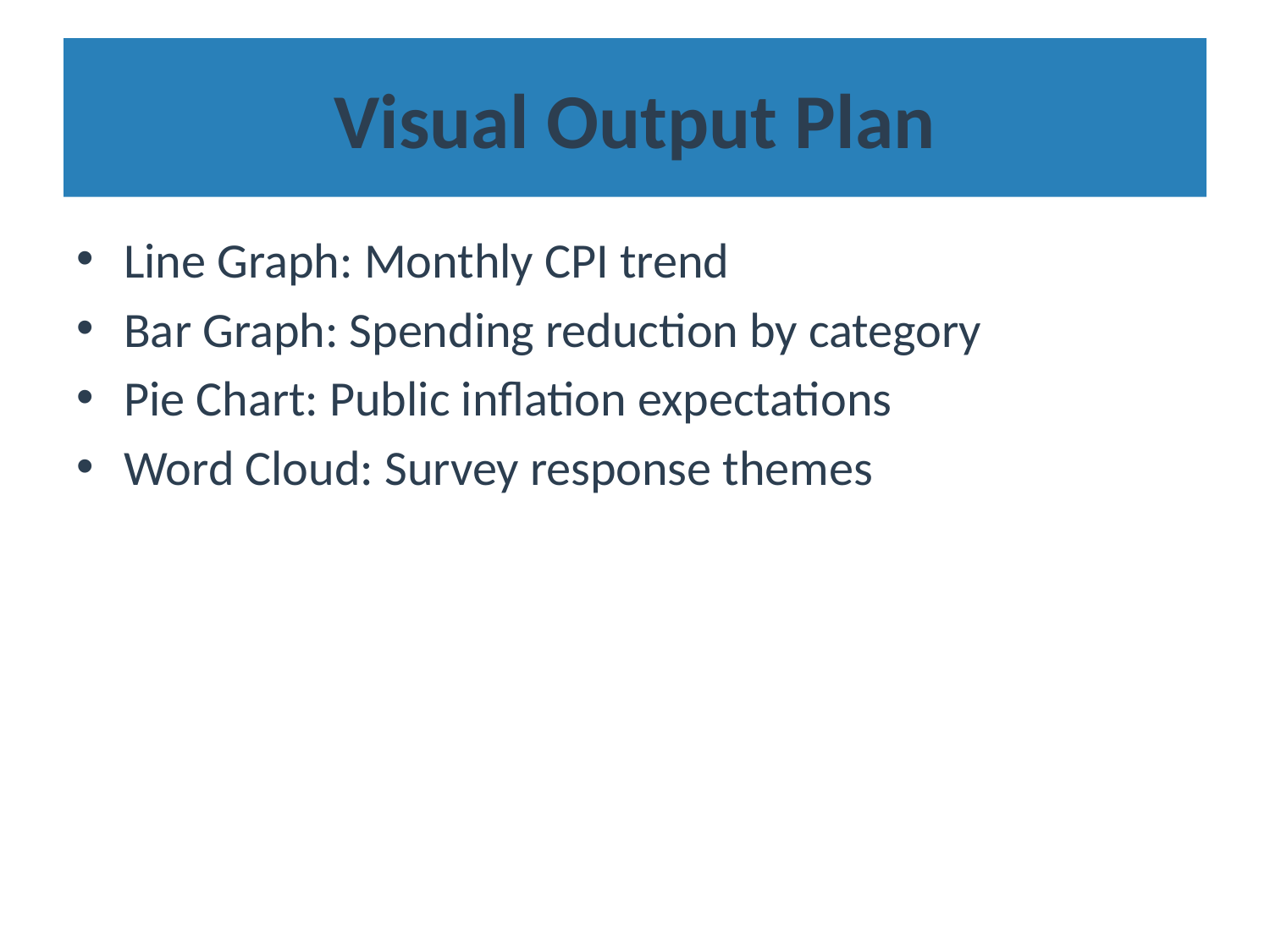

# Visual Output Plan
Line Graph: Monthly CPI trend
Bar Graph: Spending reduction by category
Pie Chart: Public inflation expectations
Word Cloud: Survey response themes